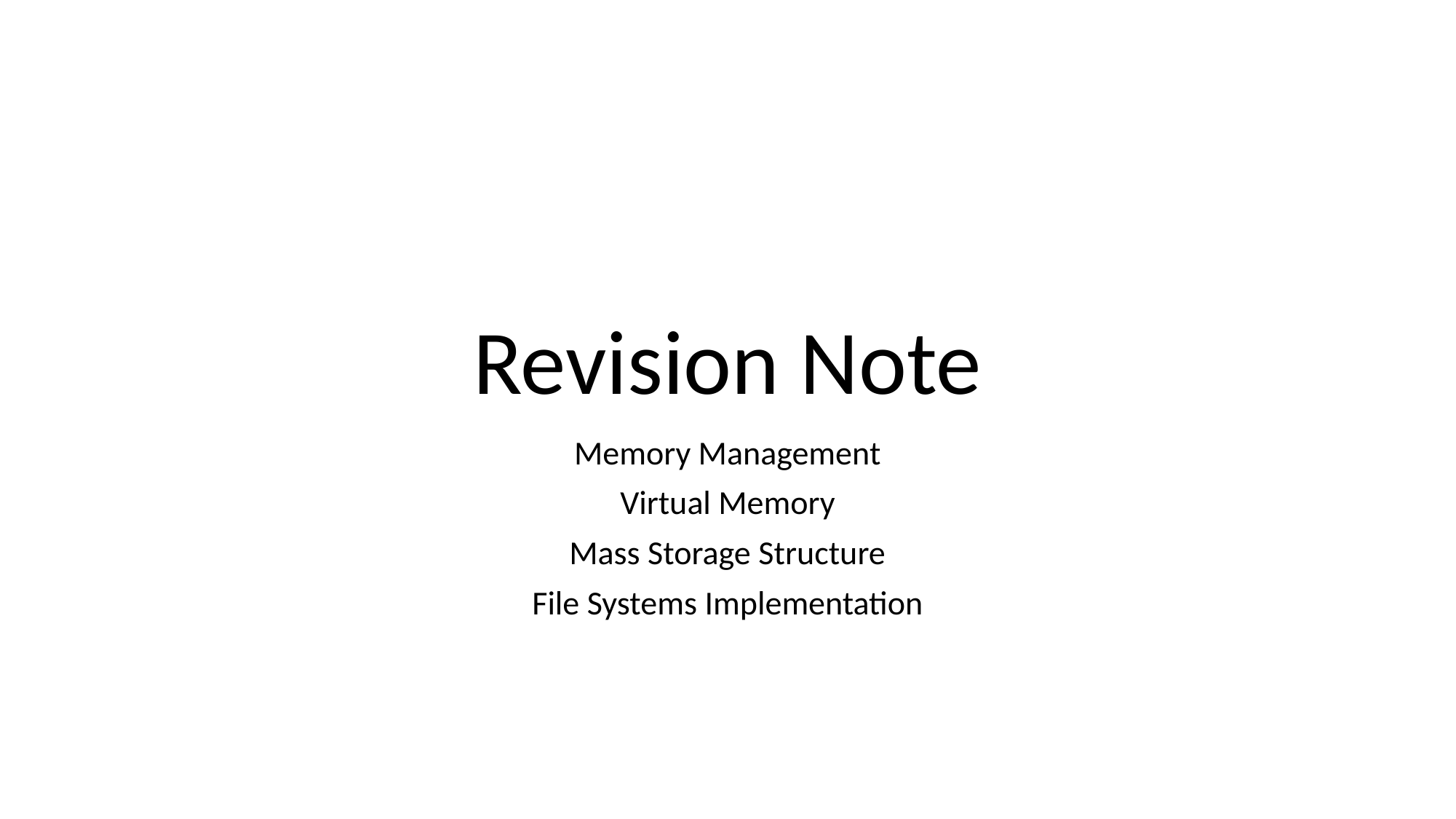

# Revision Note
Memory Management
Virtual Memory
Mass Storage Structure
File Systems Implementation